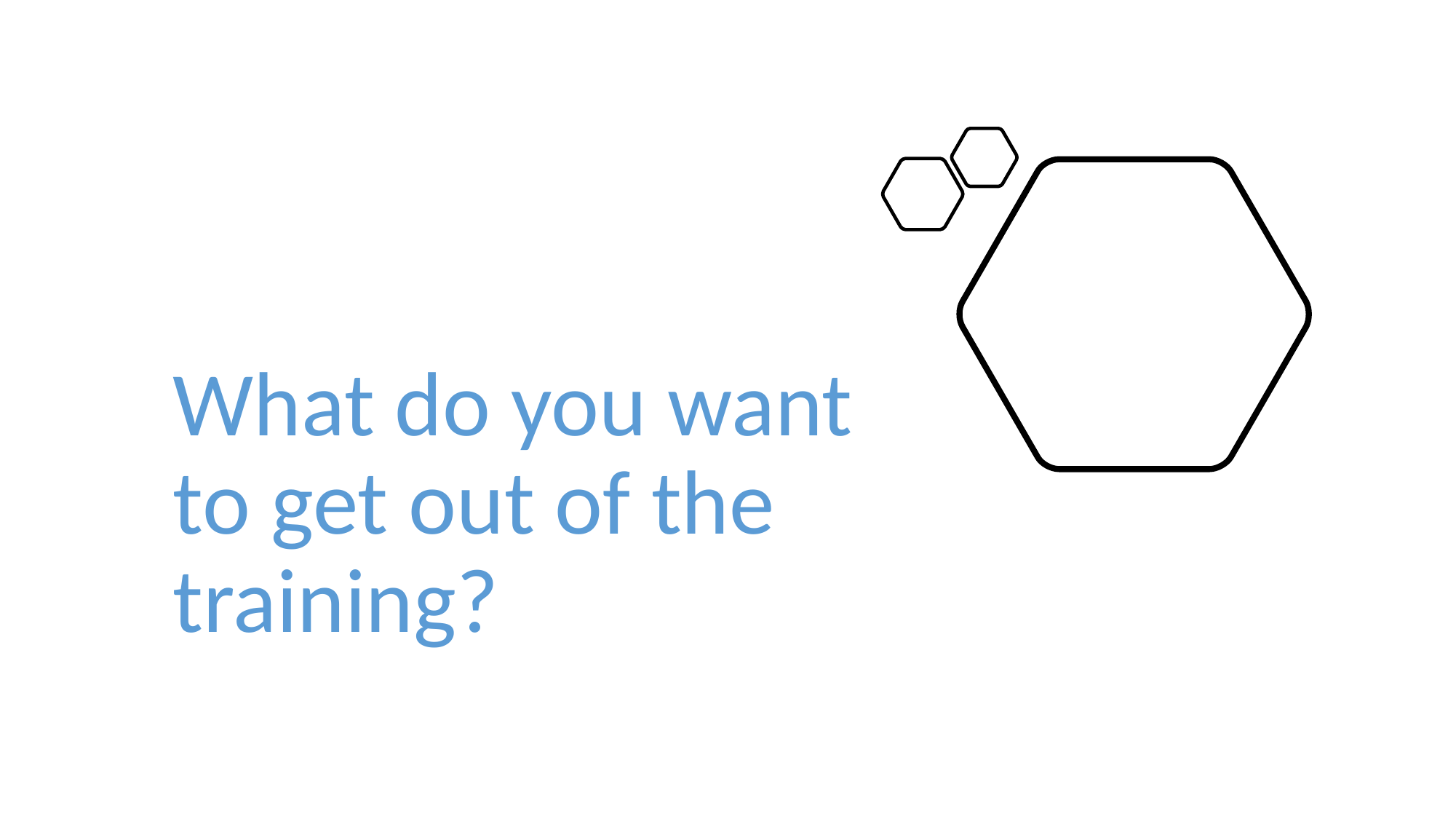

# What do you want to get out of the training?